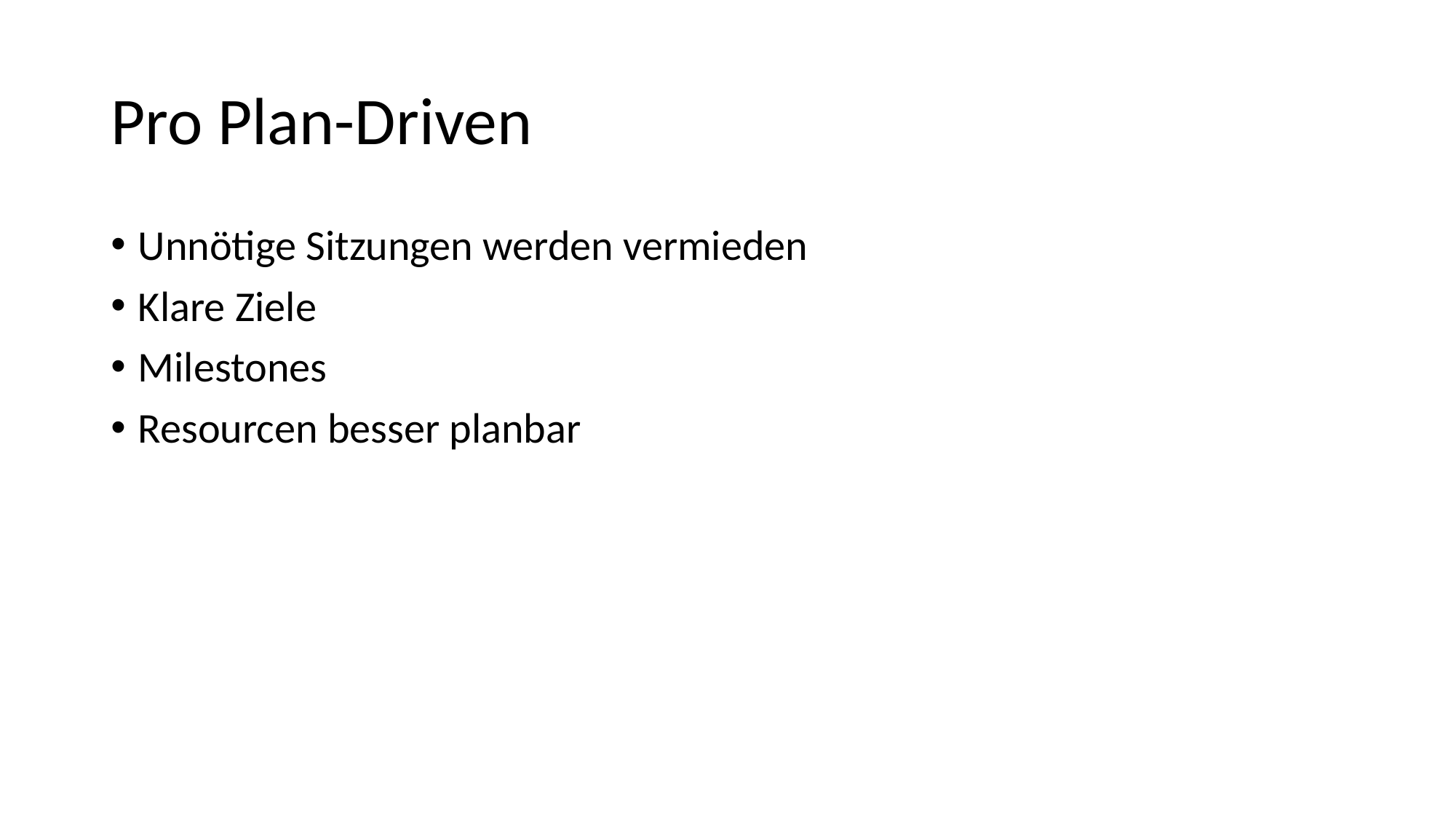

# Pro Plan-Driven
Unnötige Sitzungen werden vermieden
Klare Ziele
Milestones
Resourcen besser planbar